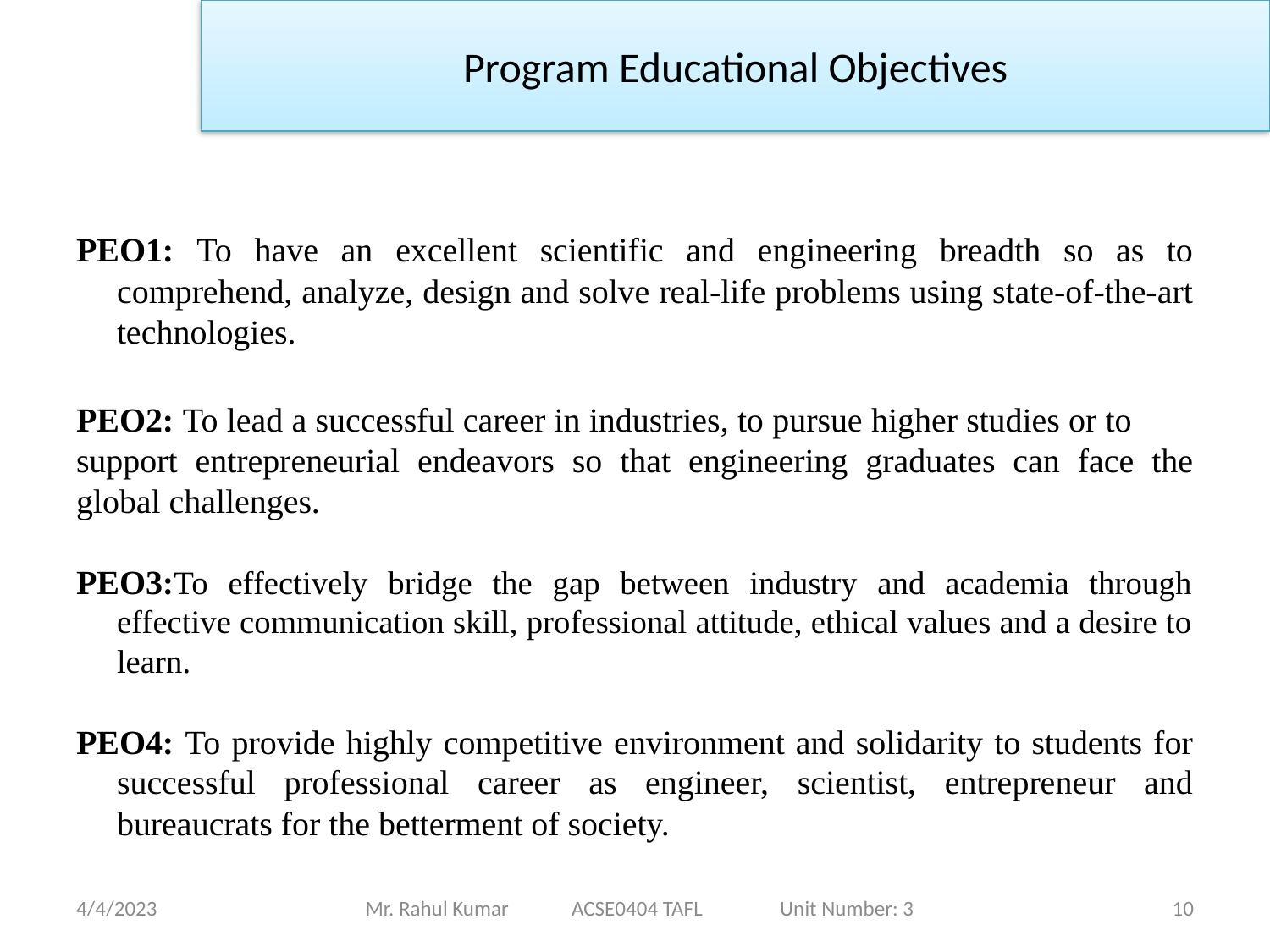

# Program Educational Objectives
PEO1: To have an excellent scientific and engineering breadth so as to comprehend, analyze, design and solve real-life problems using state-of-the-art technologies.

PEO2: To lead a successful career in industries, to pursue higher studies or to        support entrepreneurial endeavors so that engineering graduates can face the global challenges.

PEO3:To effectively bridge the gap between industry and academia through effective communication skill, professional attitude, ethical values and a desire to learn.

PEO4: To provide highly competitive environment and solidarity to students for successful professional career as engineer, scientist, entrepreneur and bureaucrats for the betterment of society.
4/4/2023
Mr. Rahul Kumar             ACSE0404 TAFL                Unit Number: 3
10